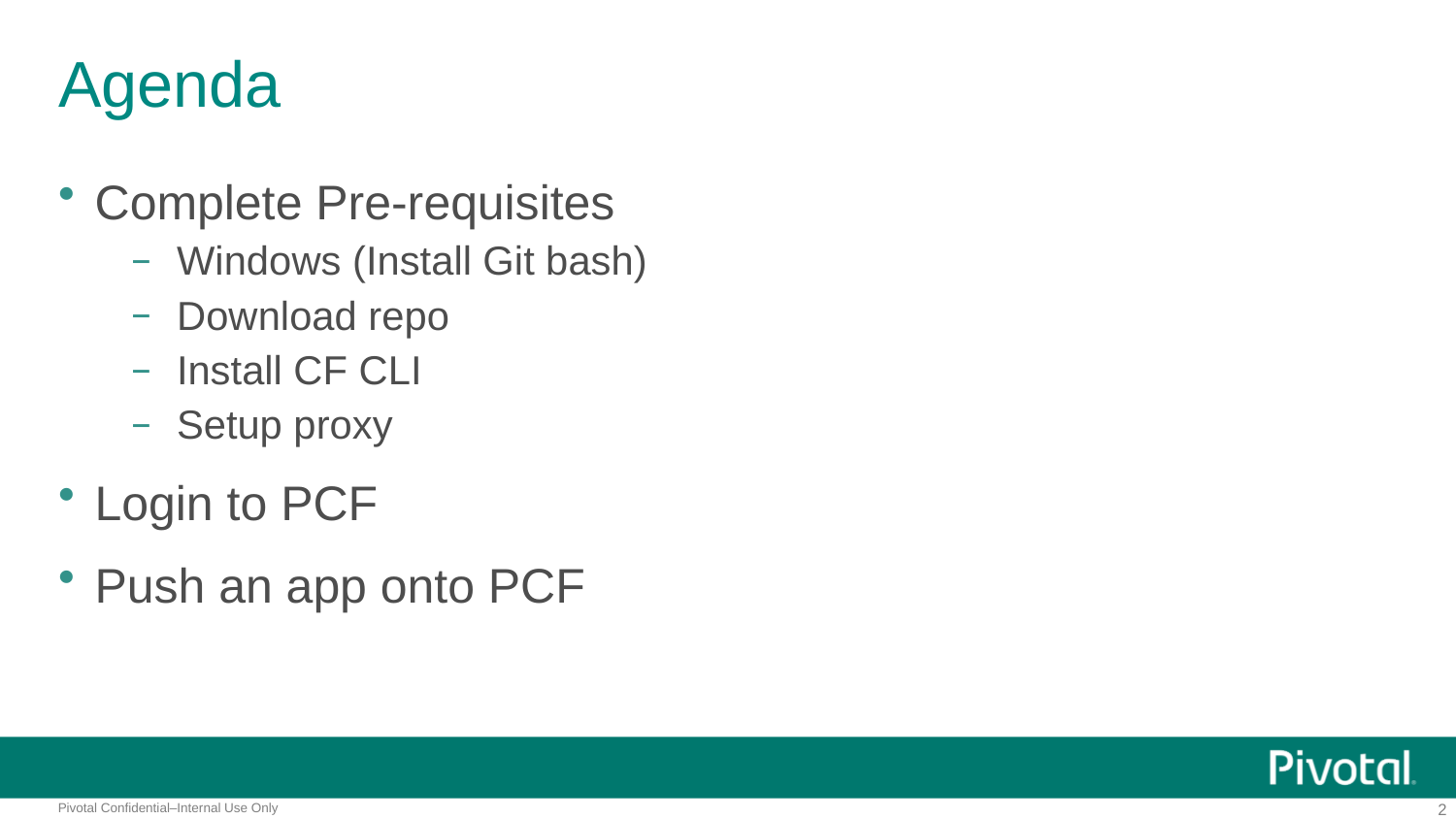

# Agenda
Complete Pre-requisites
Windows (Install Git bash)
Download repo
Install CF CLI
Setup proxy
Login to PCF
Push an app onto PCF